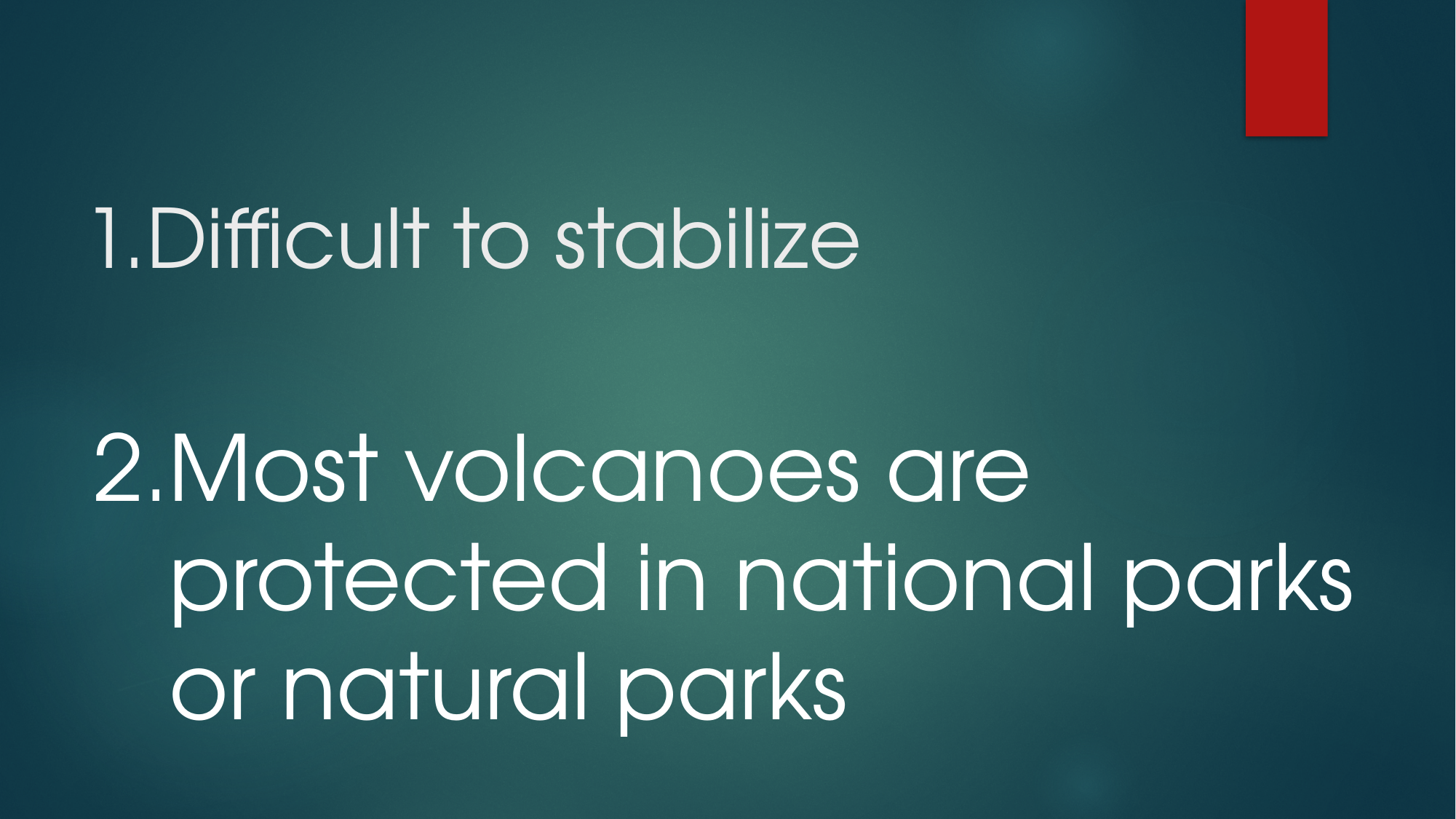

# 1.Difficult to stabilize
2.Most volcanoes are
   protected in national parks
   or natural parks